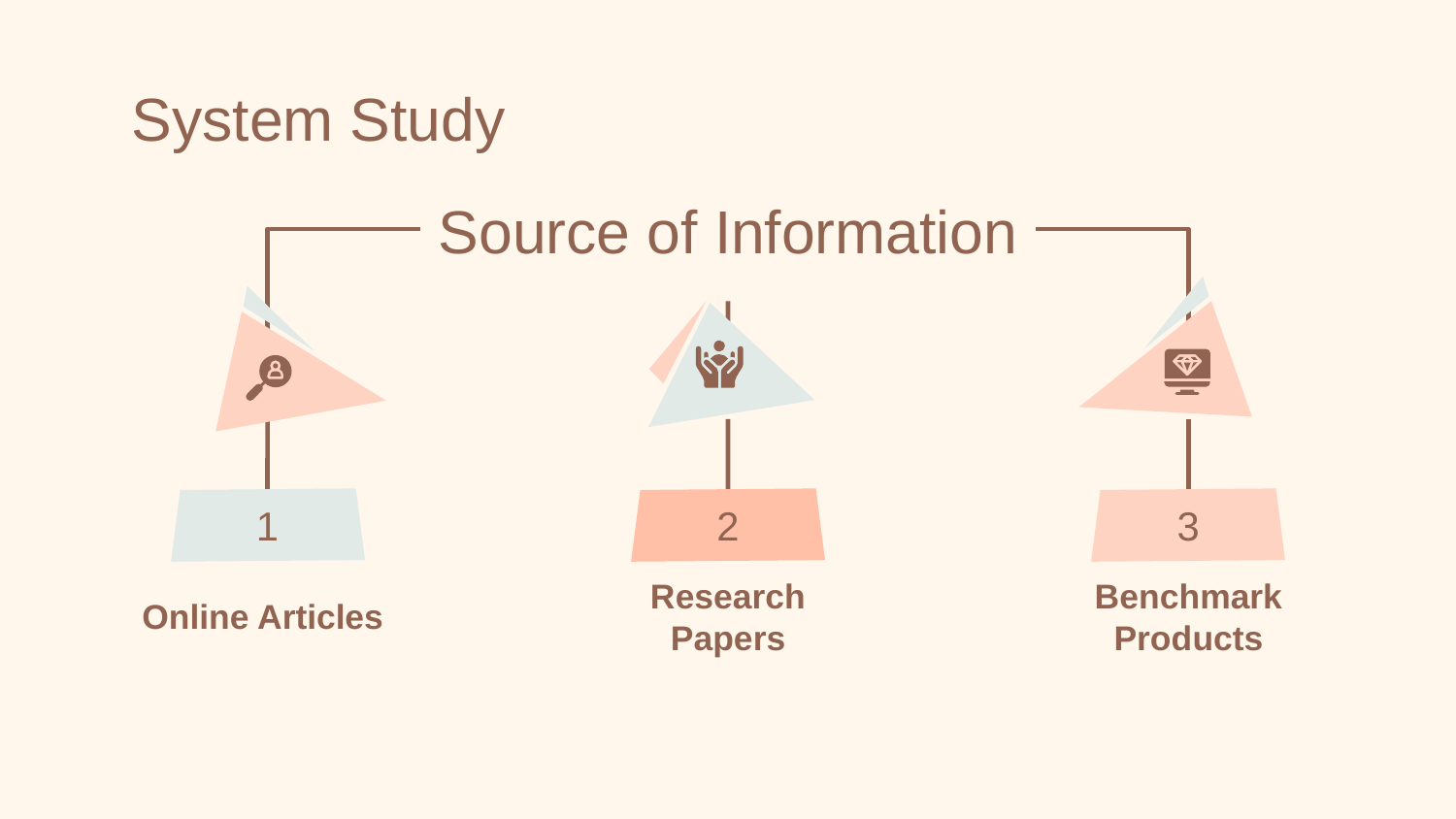

# System Study
Source of Information

1
Online Articles

2
Research Papers

3
Benchmark Products